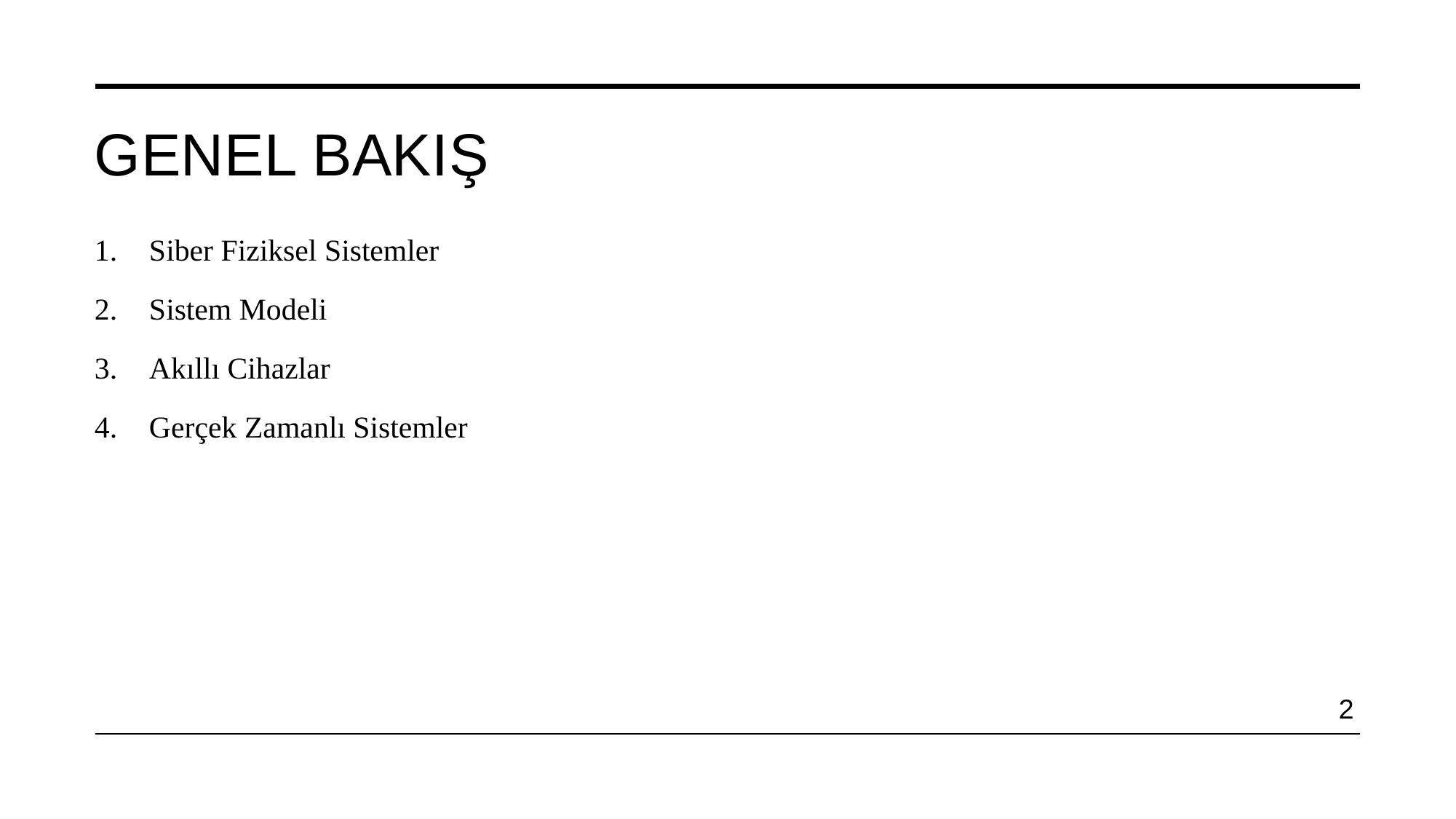

# Genel bakIŞ
Siber Fiziksel Sistemler
Sistem Modeli
Akıllı Cihazlar
Gerçek Zamanlı Sistemler
2